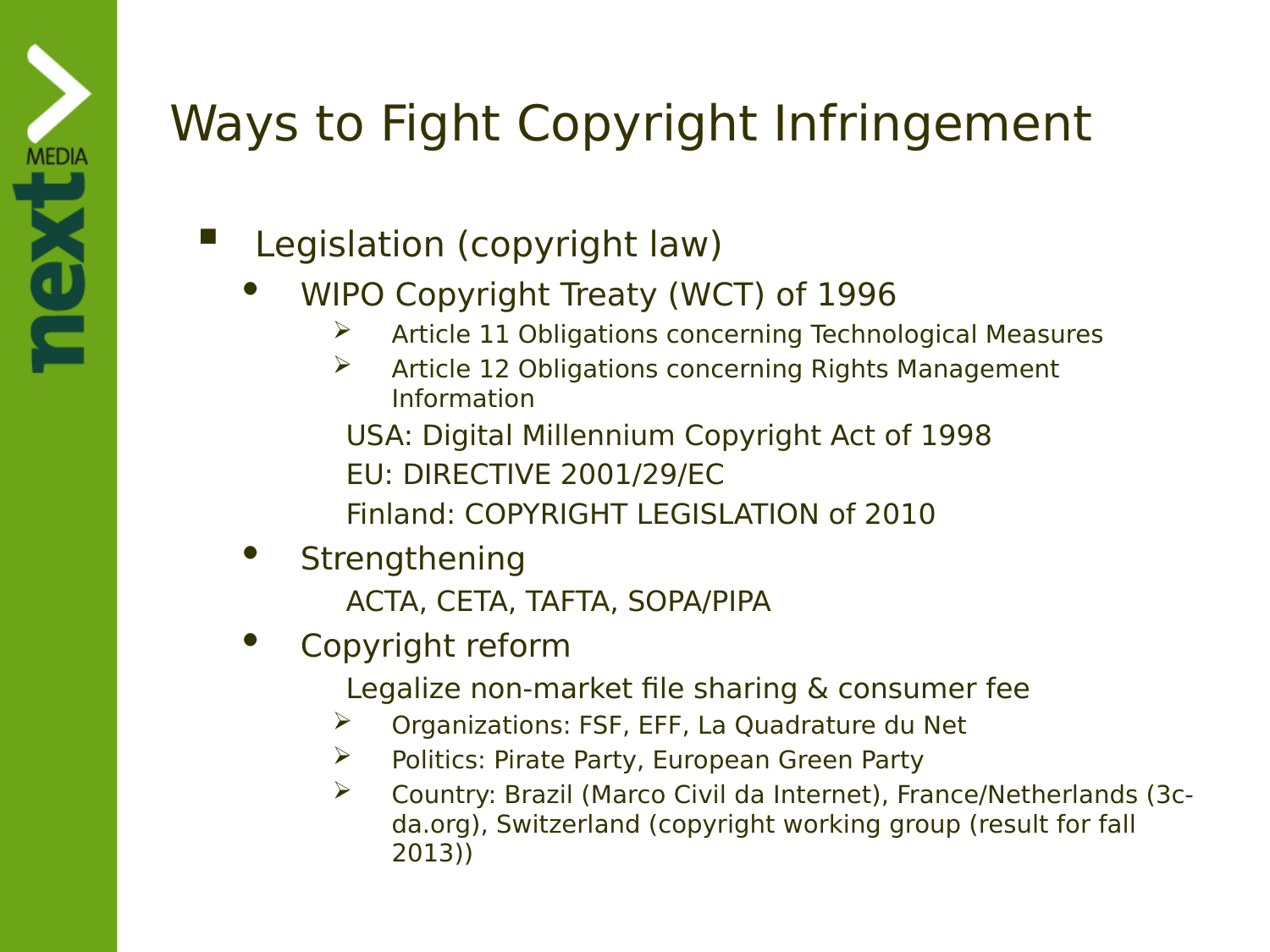

# Ways to Fight Copyright Infringement
Legislation (copyright law)
WIPO Copyright Treaty (WCT) of 1996
Article 11 Obligations concerning Technological Measures
Article 12 Obligations concerning Rights Management Information
USA: Digital Millennium Copyright Act of 1998
EU: DIRECTIVE 2001/29/EC
Finland: COPYRIGHT LEGISLATION of 2010
Strengthening
ACTA, CETA, TAFTA, SOPA/PIPA
Copyright reform
Legalize non-market file sharing & consumer fee
Organizations: FSF, EFF, La Quadrature du Net
Politics: Pirate Party, European Green Party
Country: Brazil (Marco Civil da Internet), France/Netherlands (3c-da.org), Switzerland (copyright working group (result for fall 2013))